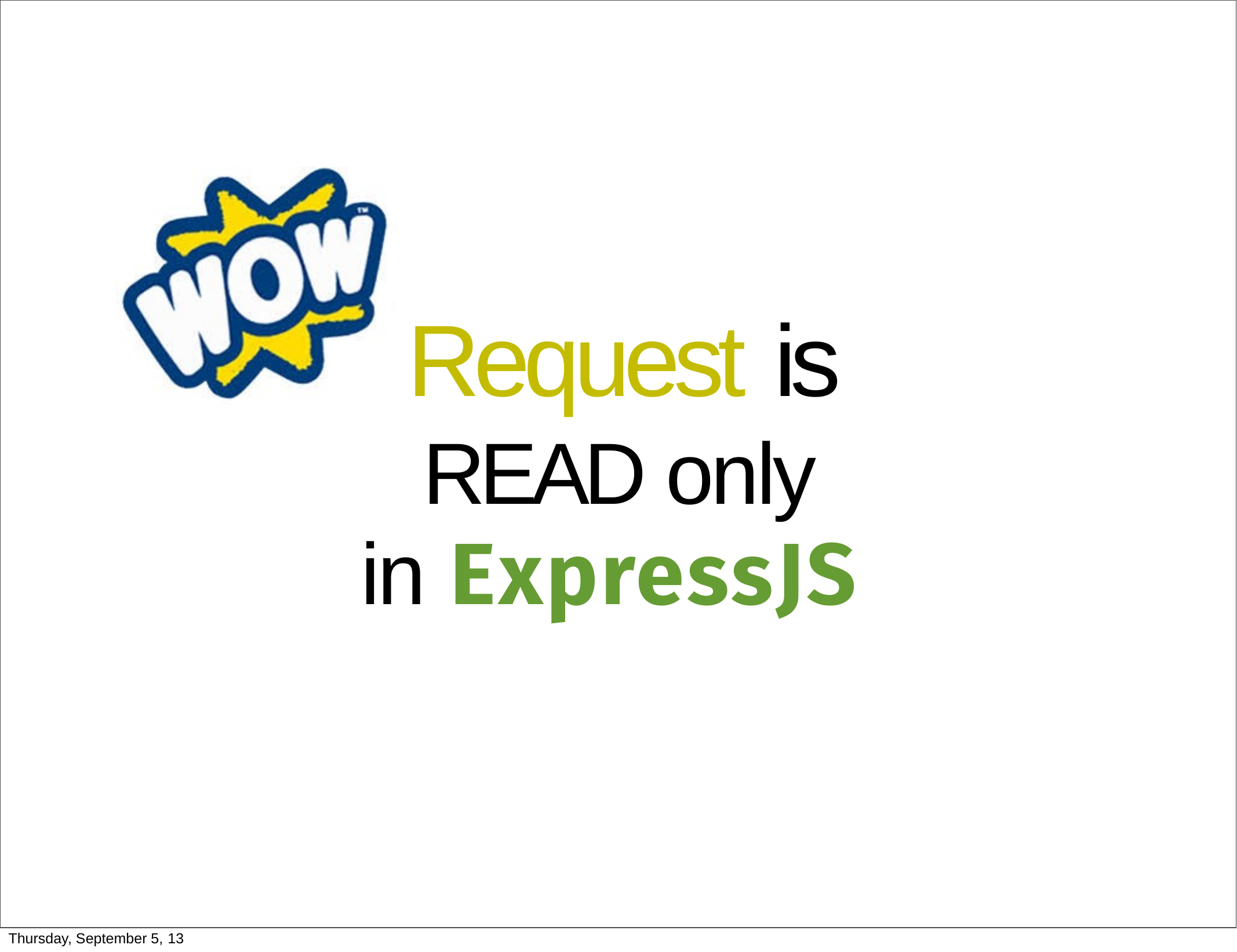

# Request is
READ only  in ExpressJS
Thursday, September 5, 13